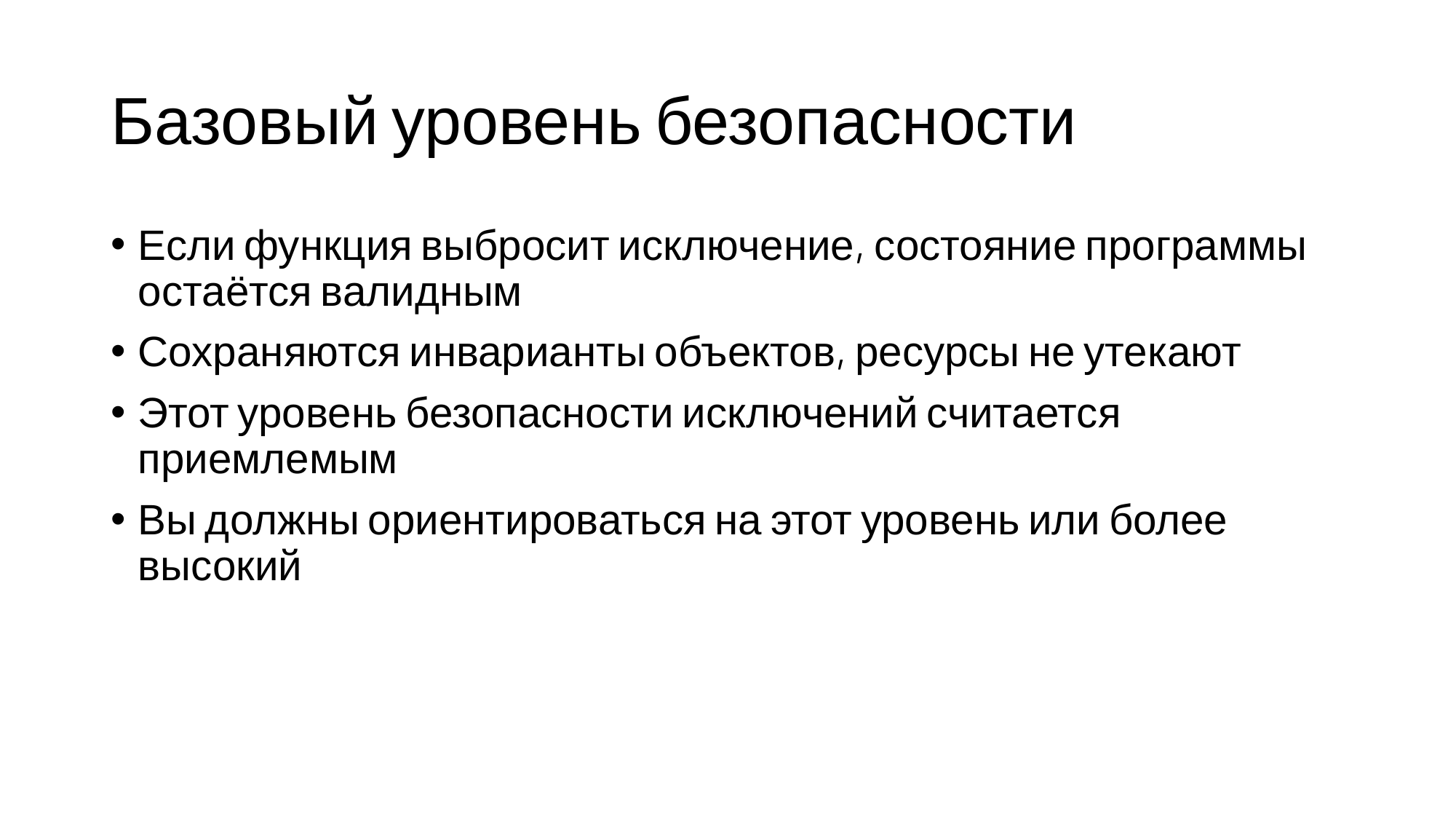

# Базовый уровень безопасности
Если функция выбросит исключение, состояние программы остаётся валидным
Сохраняются инварианты объектов, ресурсы не утекают
Этот уровень безопасности исключений считается приемлемым
Вы должны ориентироваться на этот уровень или более высокий